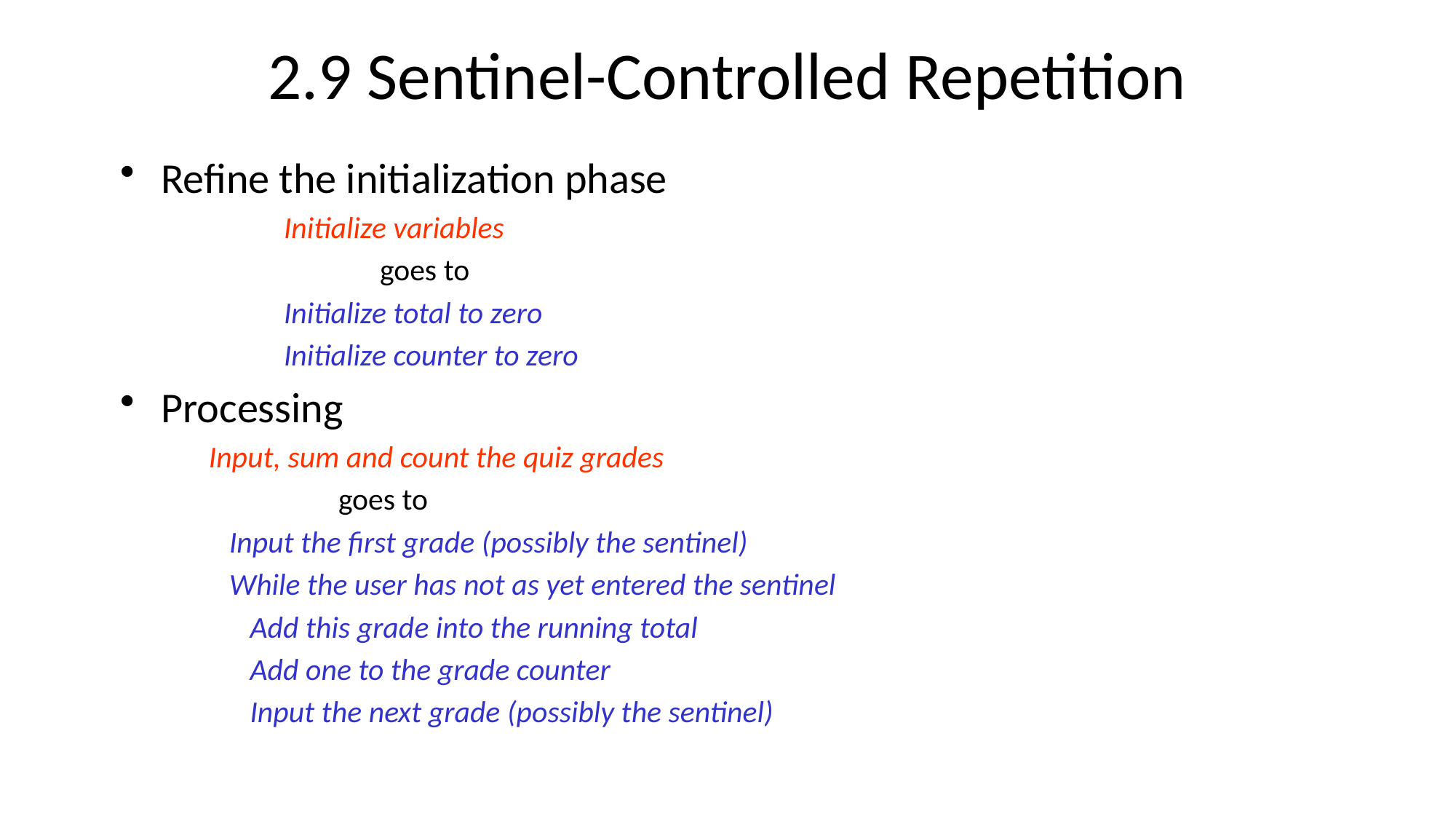

# 2.9 Sentinel-Controlled Repetition
Refine the initialization phase
Initialize variables
      goes to
Initialize total to zero
Initialize counter to zero
Processing
	Input, sum and count the quiz grades
goes to
Input the first grade (possibly the sentinel)
While the user has not as yet entered the sentinel
   Add this grade into the running total
   Add one to the grade counter
   Input the next grade (possibly the sentinel)